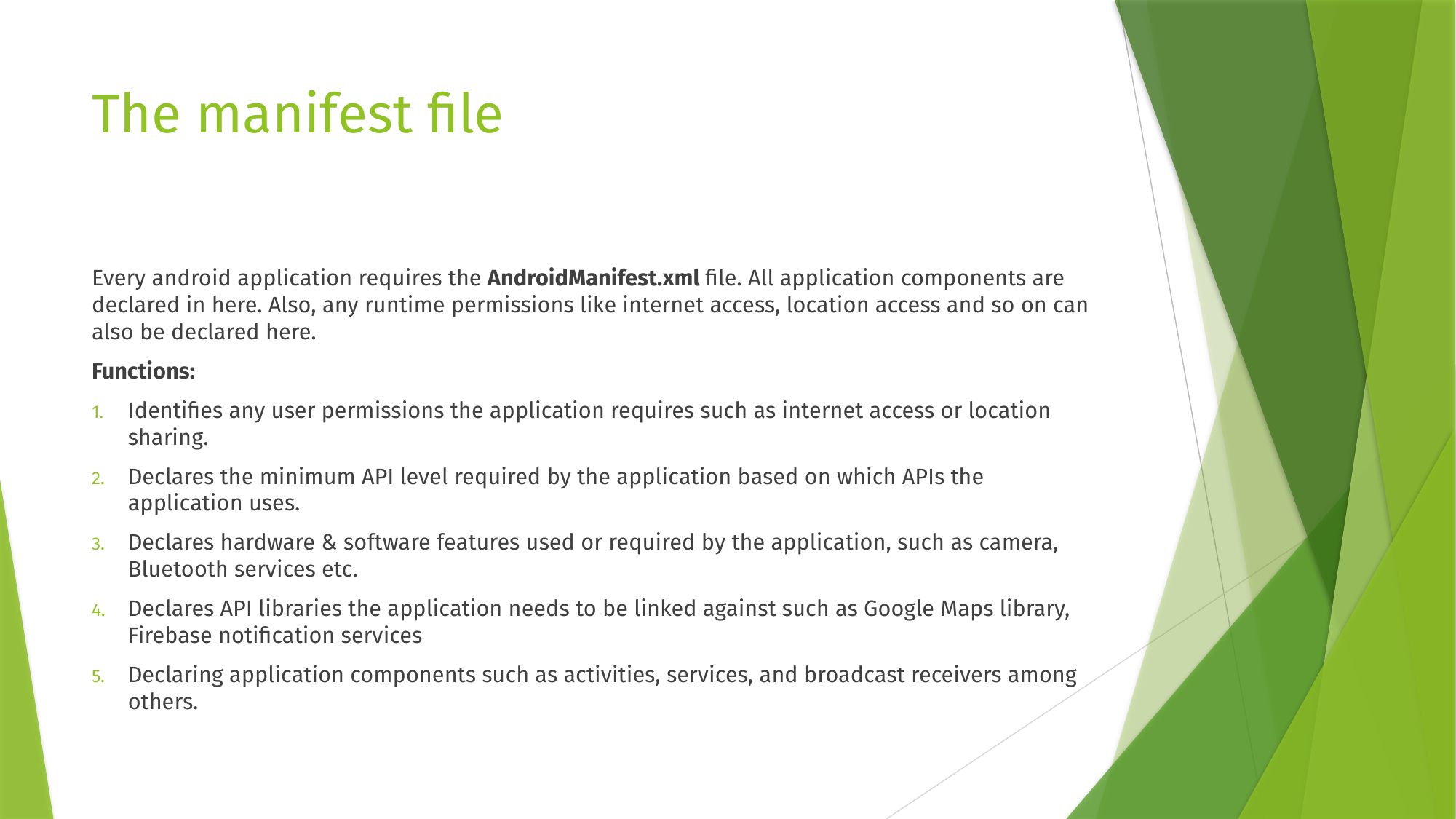

# The manifest file
Every android application requires the AndroidManifest.xml file. All application components are declared in here. Also, any runtime permissions like internet access, location access and so on can also be declared here.
Functions:
Identifies any user permissions the application requires such as internet access or location sharing.
Declares the minimum API level required by the application based on which APIs the application uses.
Declares hardware & software features used or required by the application, such as camera, Bluetooth services etc.
Declares API libraries the application needs to be linked against such as Google Maps library, Firebase notification services
Declaring application components such as activities, services, and broadcast receivers among others.